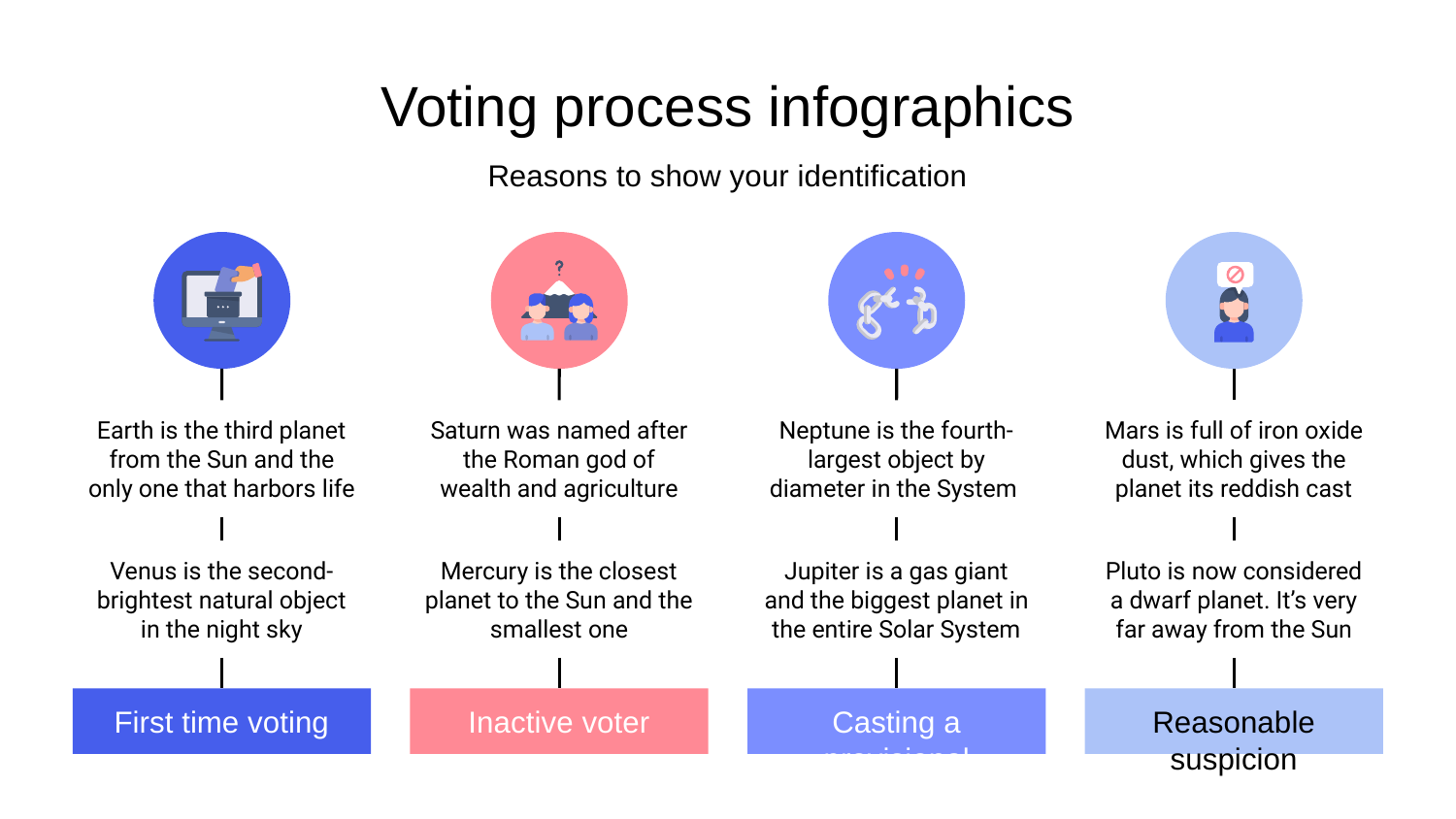

# Voting process infographics
Reasons to show your identification

Earth is the third planet from the Sun and the only one that harbors life
Saturn was named after the Roman god of wealth and agriculture
Neptune is the fourth-largest object by diameter in the System
Mars is full of iron oxide dust, which gives the planet its reddish cast
Venus is the second-brightest natural object in the night sky
Mercury is the closest planet to the Sun and the smallest one
Jupiter is a gas giant and the biggest planet in the entire Solar System
Pluto is now considered a dwarf planet. It’s very far away from the Sun
First time voting
Inactive voter
Casting a provisional
Reasonable suspicion